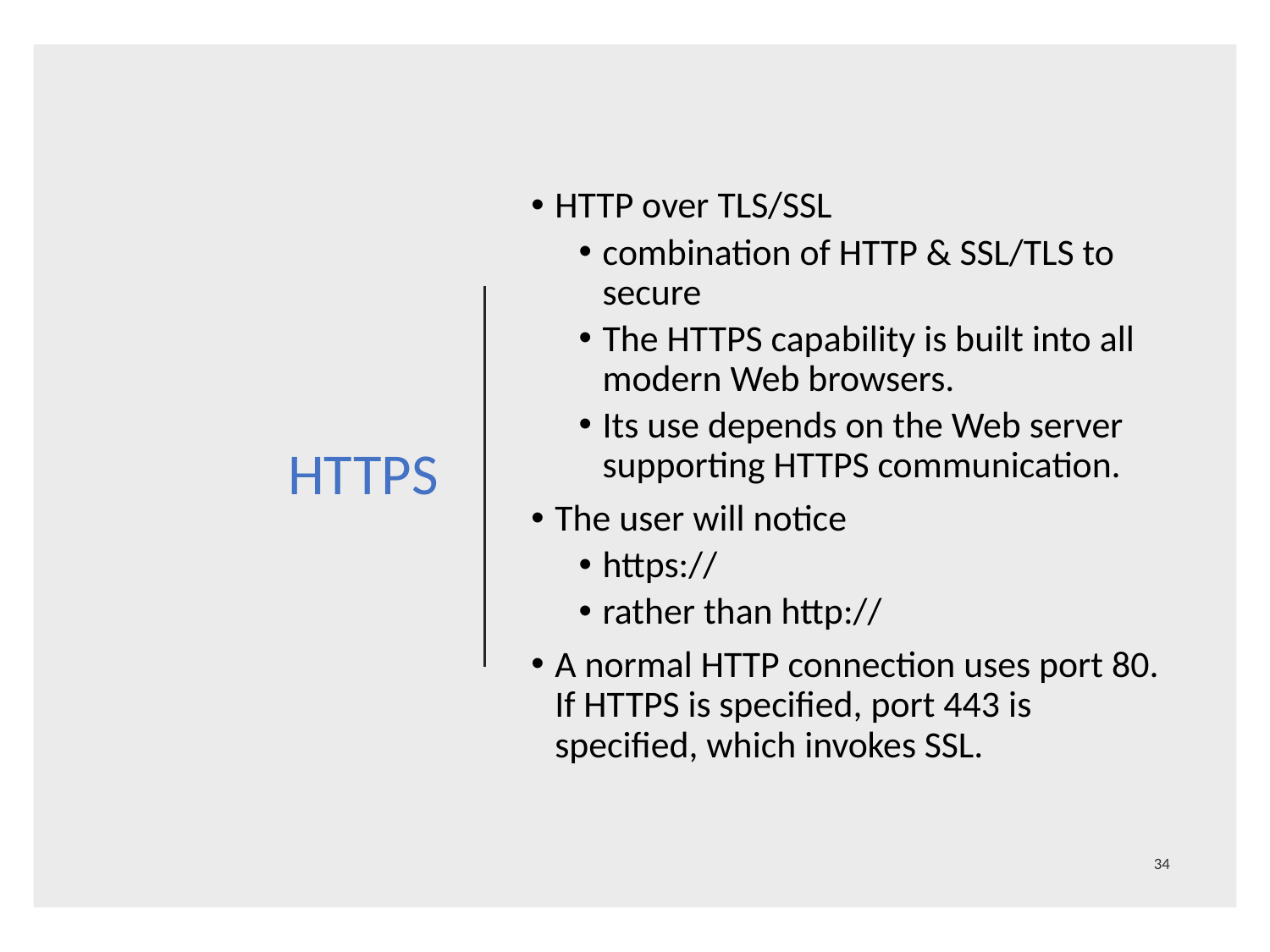

# HTTPS
HTTP over TLS/SSL
combination of HTTP & SSL/TLS to secure
The HTTPS capability is built into all modern Web browsers.
Its use depends on the Web server supporting HTTPS communication.
The user will notice
https://
rather than http://
A normal HTTP connection uses port 80. If HTTPS is specified, port 443 is specified, which invokes SSL.
34